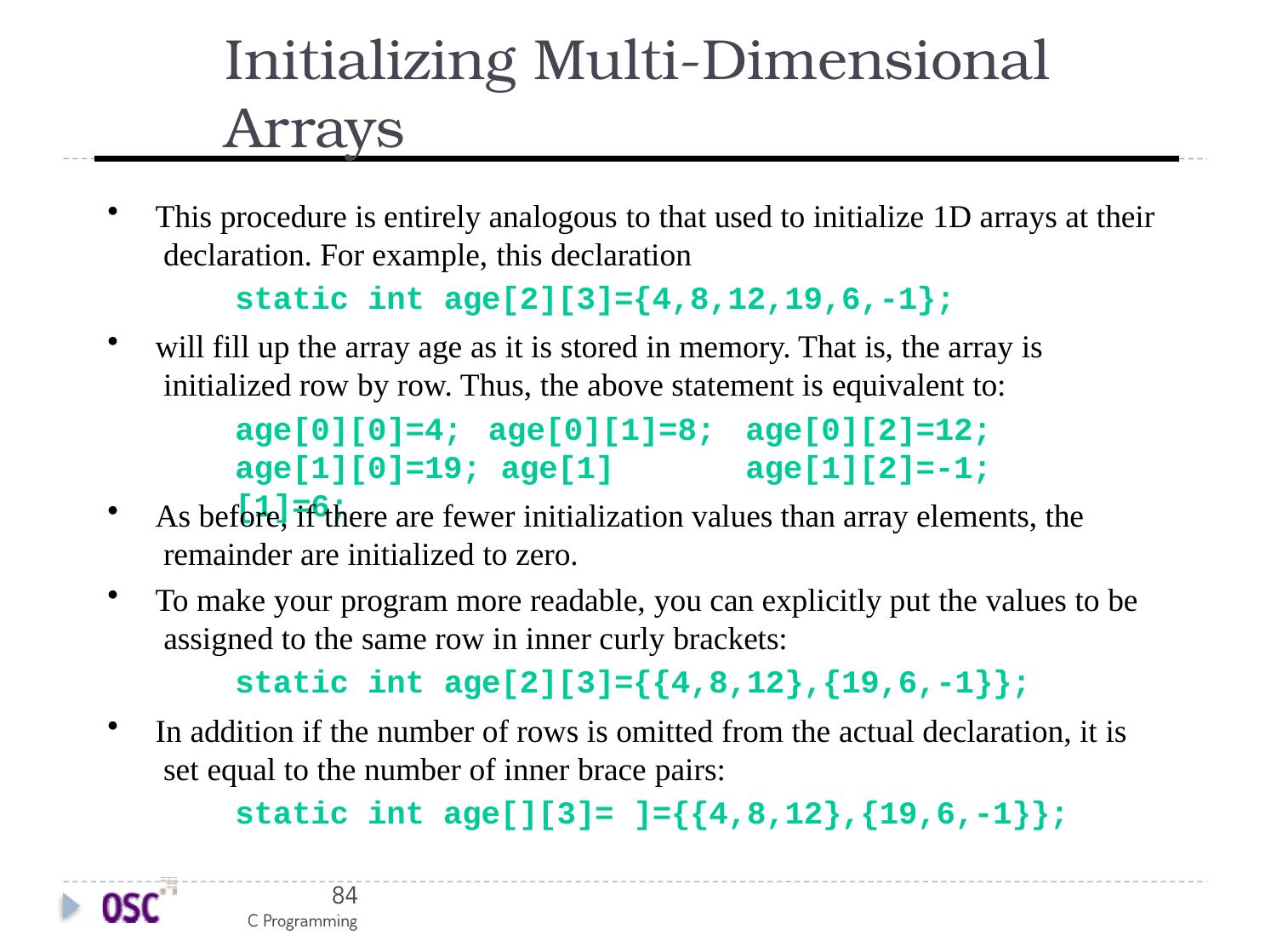

# Initializing Multi-Dimensional Arrays

This procedure is entirely analogous to that used to initialize 1D arrays at their  declaration. For example, this declaration
static int age[2][3]={4,8,12,19,6,-1};
will fill up the array age as it is stored in memory. That is, the array is  initialized row by row. Thus, the above statement is equivalent to:
age[0][0]=4; age[0][1]=8;
age[1][0]=19; age[1][1]=6;
age[0][2]=12;
age[1][2]=-1;
As before, if there are fewer initialization values than array elements, the  remainder are initialized to zero.
To make your program more readable, you can explicitly put the values to be  assigned to the same row in inner curly brackets:
static int age[2][3]={{4,8,12},{19,6,-1}};
In addition if the number of rows is omitted from the actual declaration, it is  set equal to the number of inner brace pairs:
static int age[][3]= ]={{4,8,12},{19,6,-1}};

84
C Programming